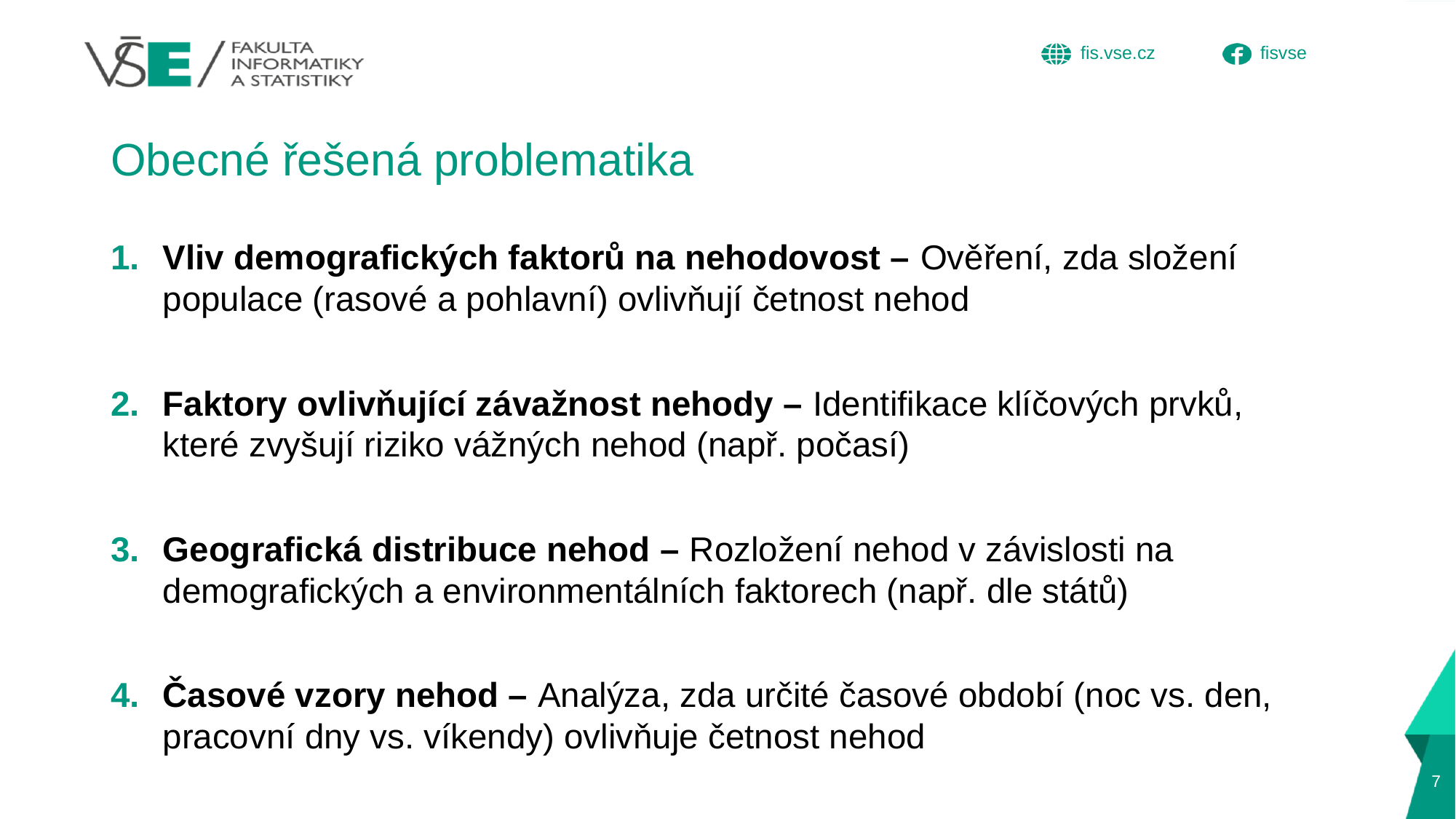

# Obecné řešená problematika
Vliv demografických faktorů na nehodovost – Ověření, zda složení populace (rasové a pohlavní) ovlivňují četnost nehod

Faktory ovlivňující závažnost nehody – Identifikace klíčových prvků, které zvyšují riziko vážných nehod (např. počasí)

Geografická distribuce nehod – Rozložení nehod v závislosti na demografických a environmentálních faktorech (např. dle států)

Časové vzory nehod – Analýza, zda určité časové období (noc vs. den, pracovní dny vs. víkendy) ovlivňuje četnost nehod